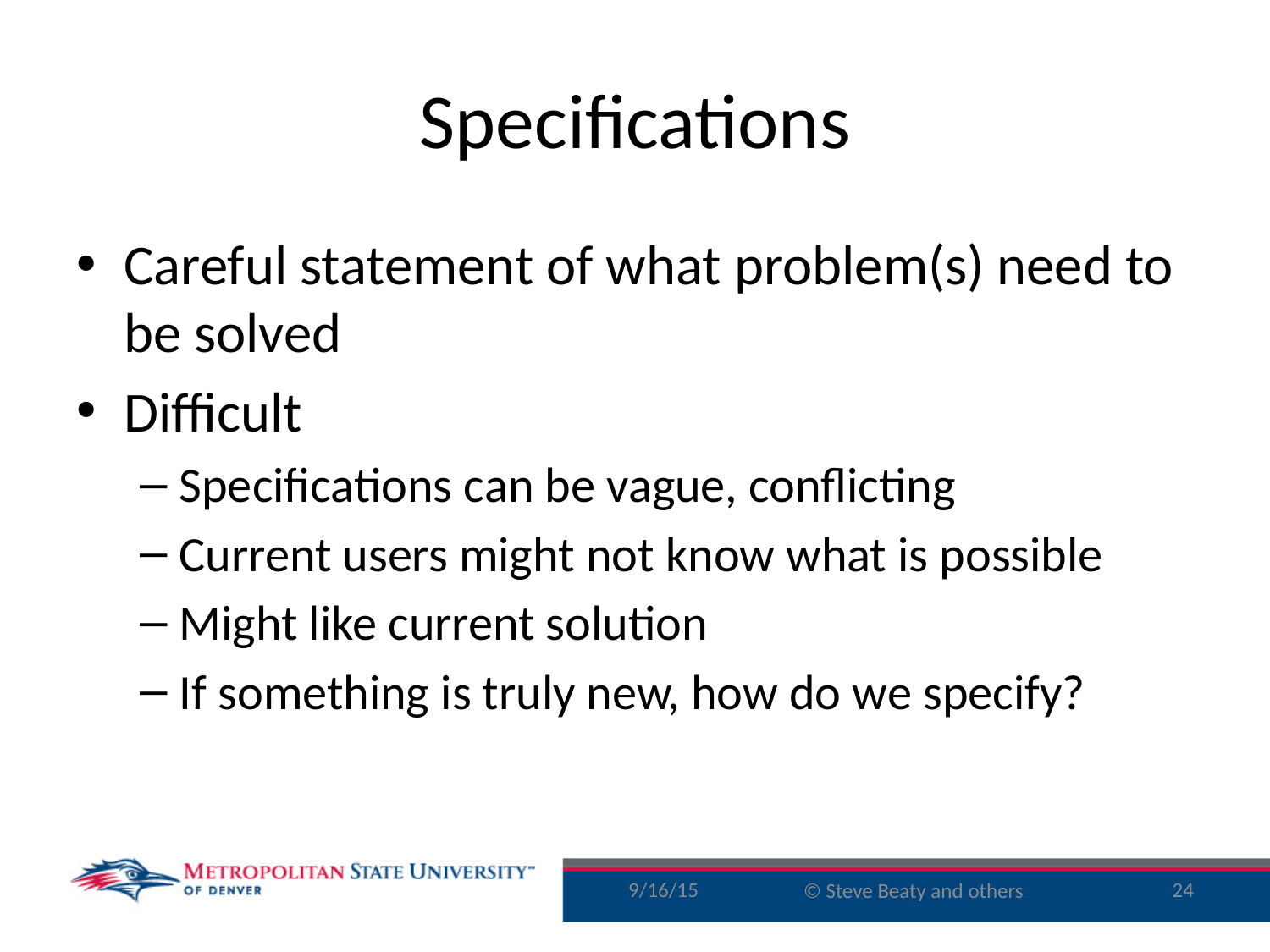

# Specifications
Careful statement of what problem(s) need to be solved
Difficult
Specifications can be vague, conflicting
Current users might not know what is possible
Might like current solution
If something is truly new, how do we specify?
9/16/15
24
© Steve Beaty and others